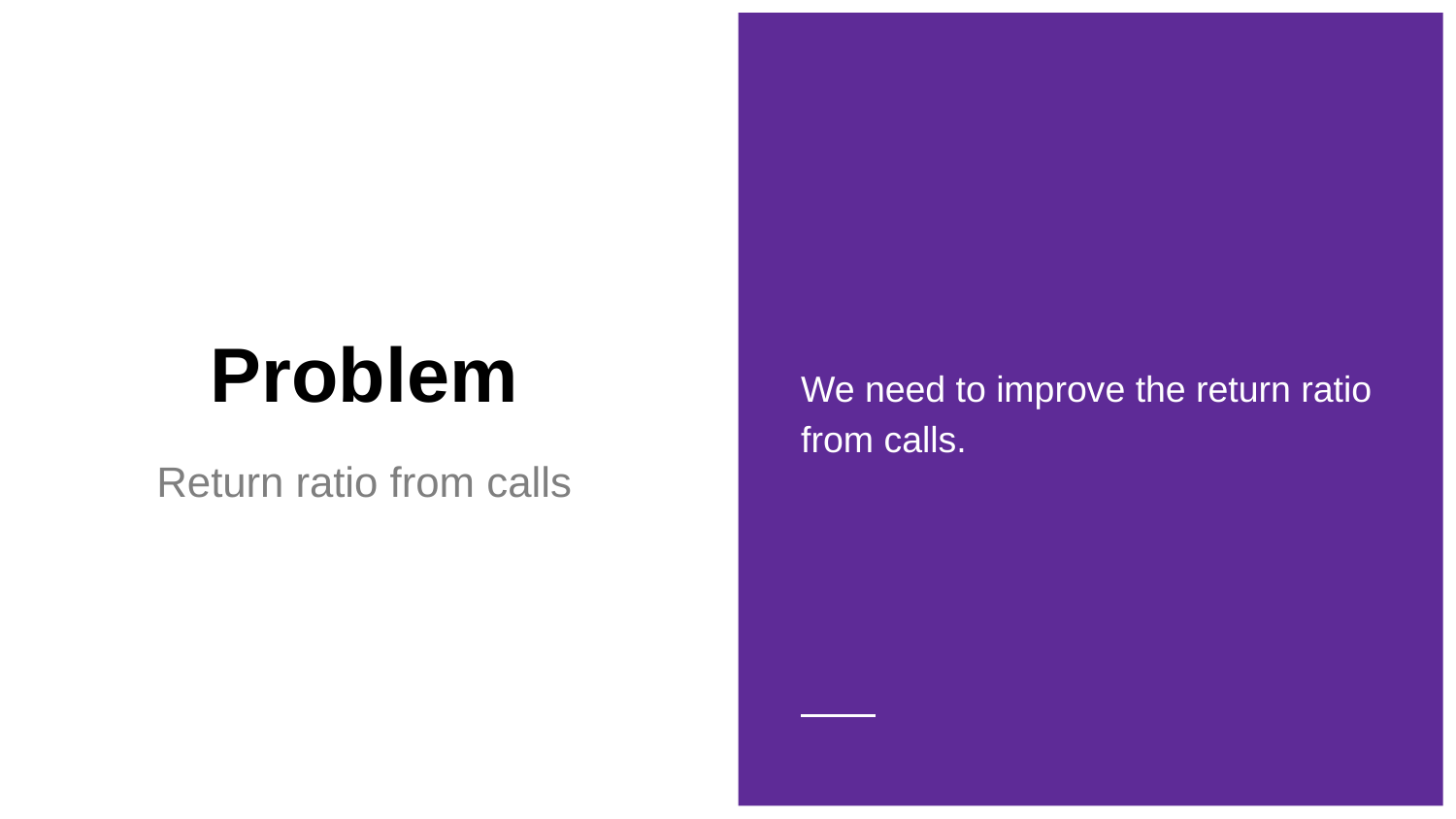

We need to improve the return ratio from calls.
# Problem
Return ratio from calls